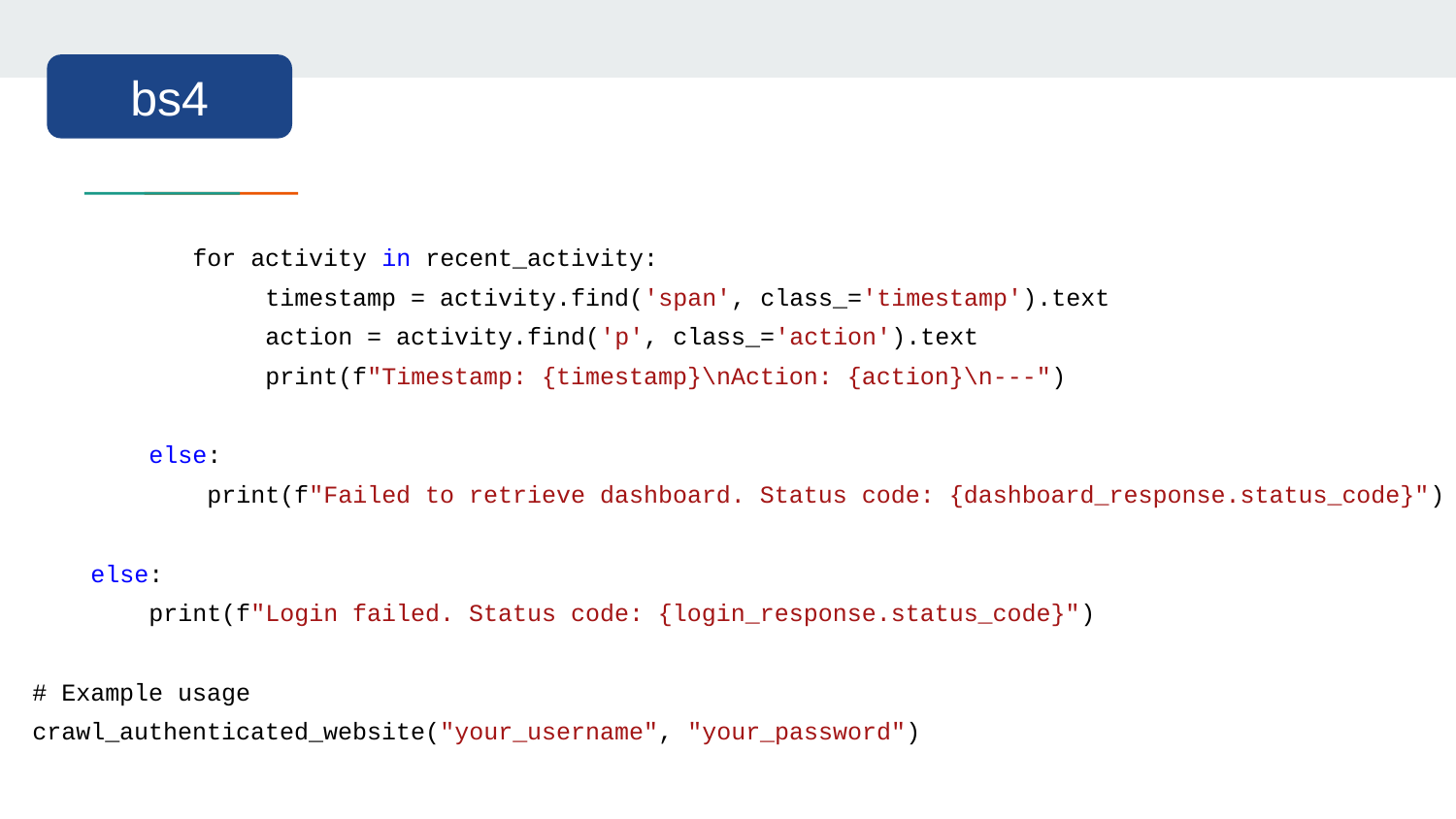

bs4
           for activity in recent_activity:
                timestamp = activity.find('span', class_='timestamp').text
                action = activity.find('p', class_='action').text
                print(f"Timestamp: {timestamp}\nAction: {action}\n---")

        else:
            print(f"Failed to retrieve dashboard. Status code: {dashboard_response.status_code}")

    else:
        print(f"Login failed. Status code: {login_response.status_code}")

# Example usage
crawl_authenticated_website("your_username", "your_password")